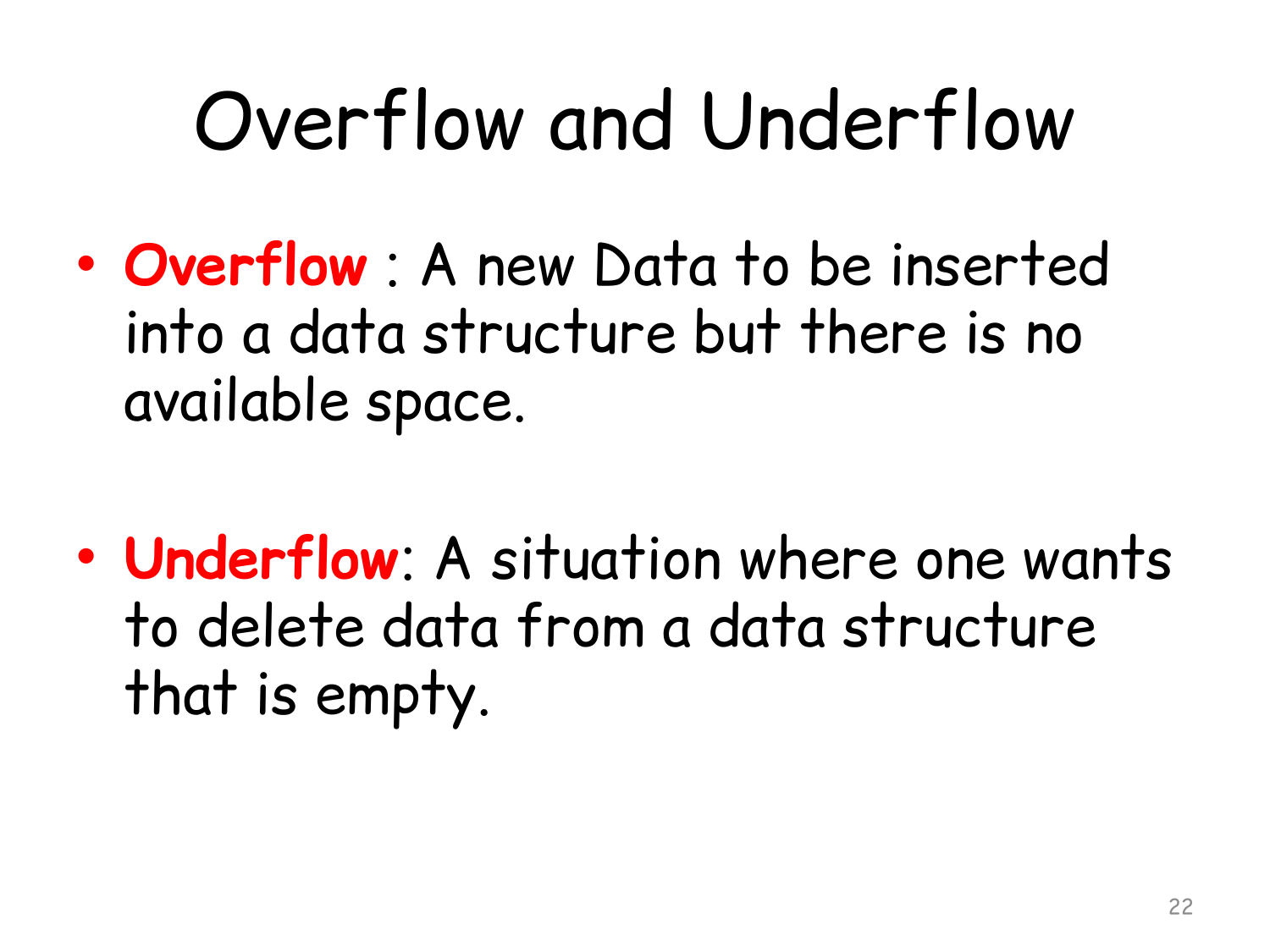

# Overflow and Underflow
Overflow : A new Data to be inserted into a data structure but there is no available space.

Underflow: A situation where one wants to delete data from a data structure that is empty.
22